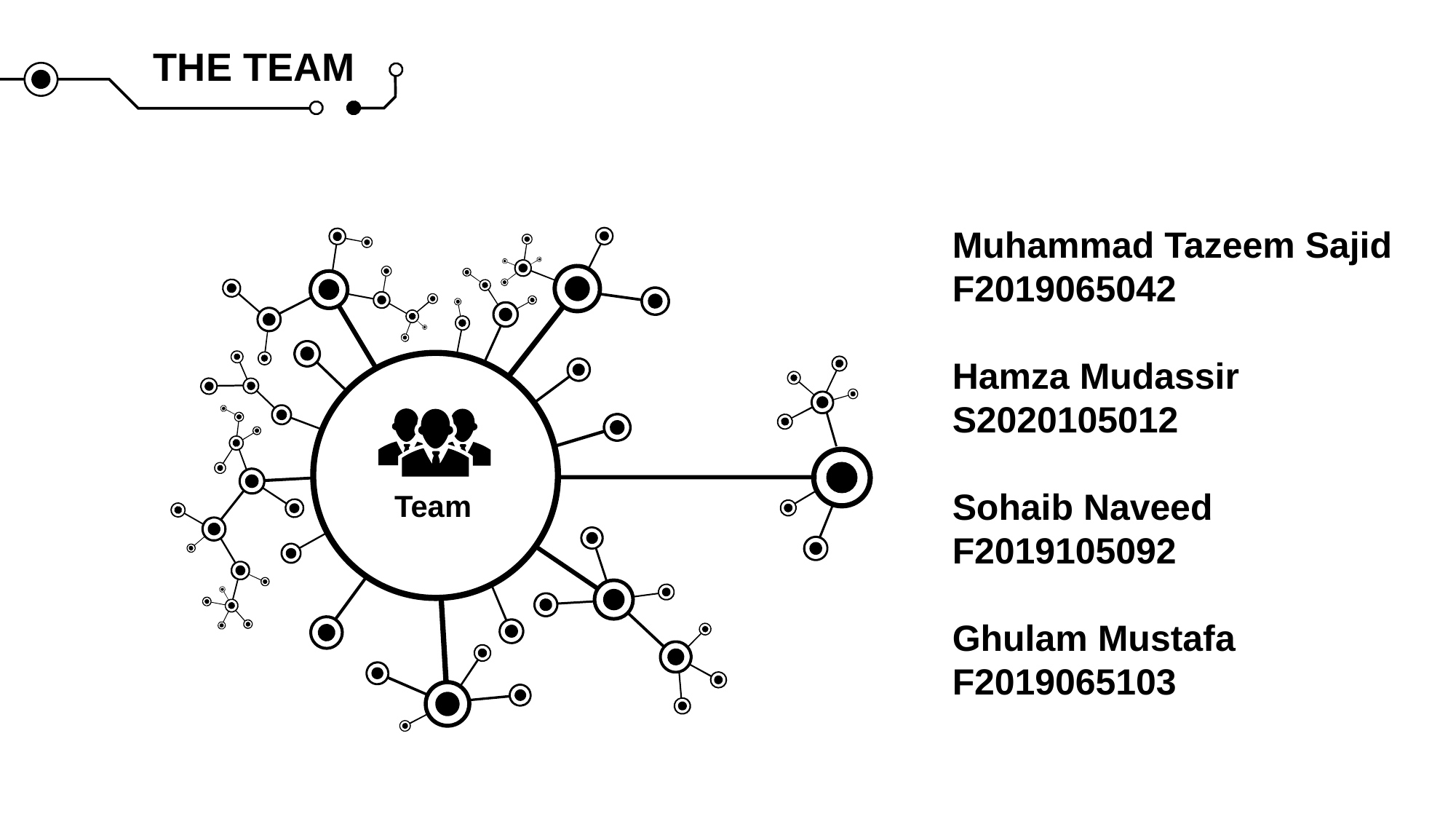

THE TEAM

Muhammad Tazeem Sajid
F2019065042

Hamza Mudassir
S2020105012

Sohaib Naveed
F2019105092

Ghulam Mustafa
F2019065103

Team